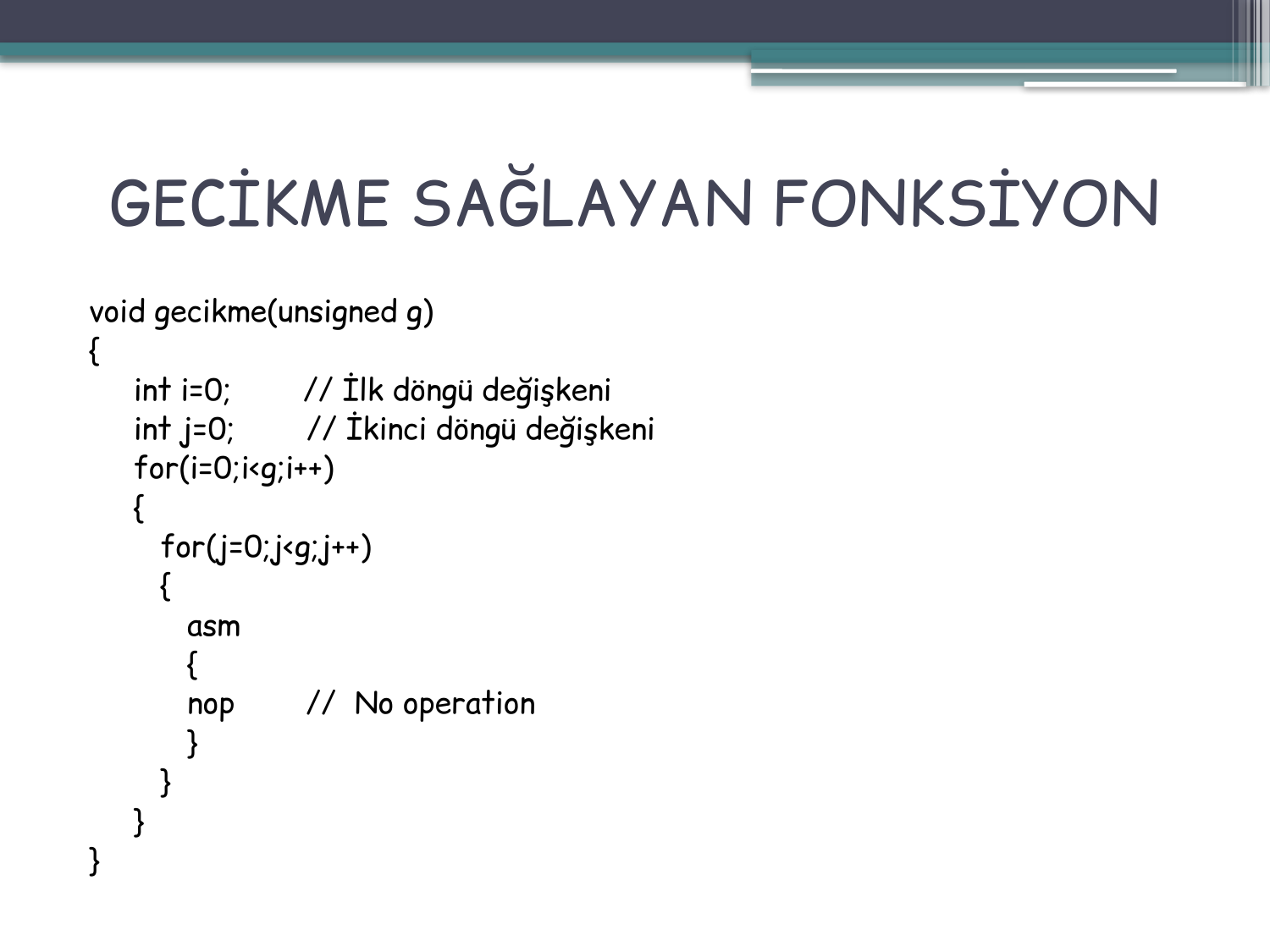

# GECİKME SAĞLAYAN FONKSİYON
void gecikme(unsigned g)
{
     int i=0;        // İlk döngü değişkeni
     int j=0;        // İkinci döngü değişkeni
     for(i=0;i<g;i++)
     {
        for(j=0;j<g;j++)
        {
           asm
           {
           nop        //  No operation
           }
        }
     }
}